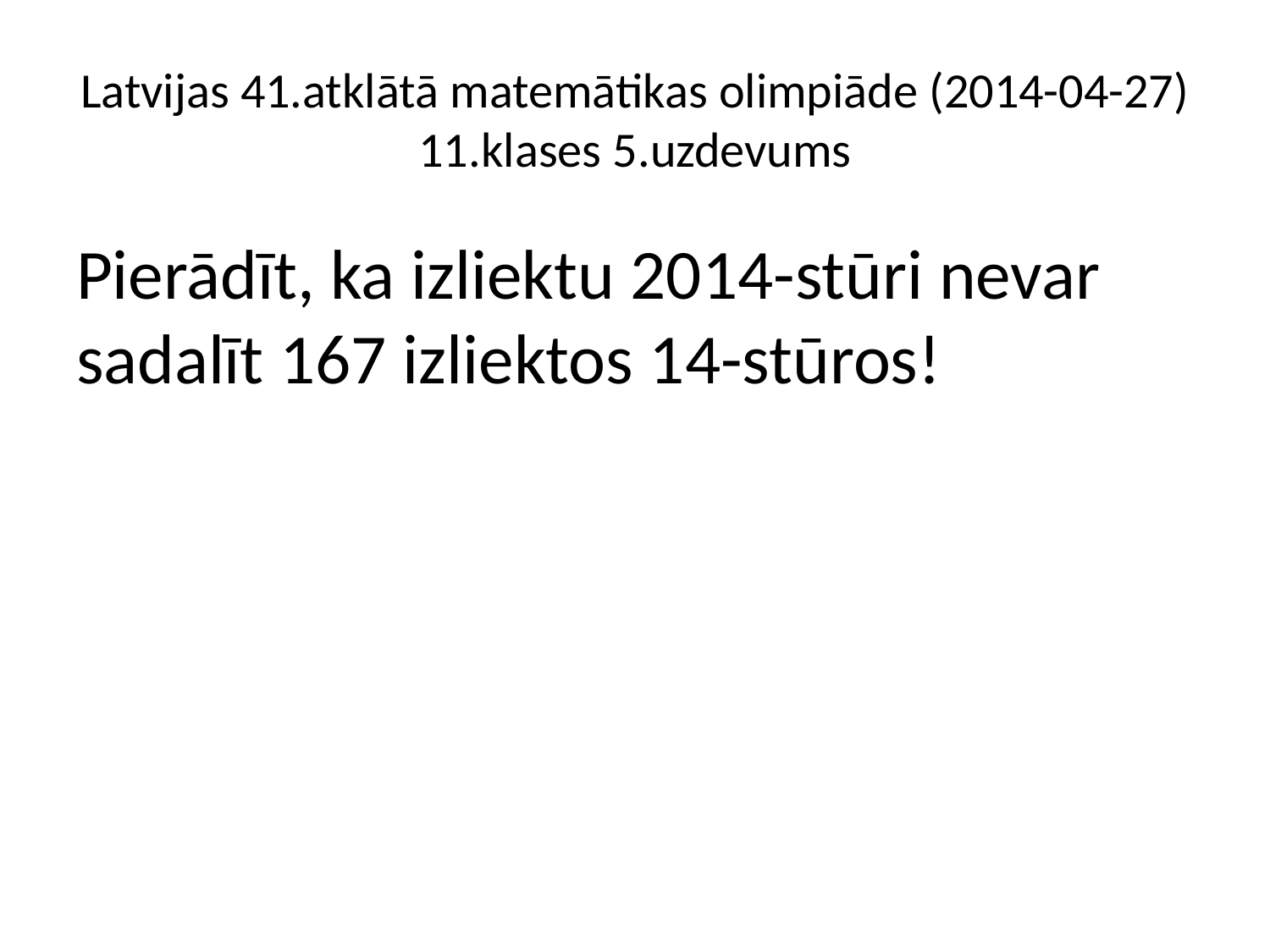

# Latvijas 41.atklātā matemātikas olimpiāde (2014-04-27) 11.klases 5.uzdevums
Pierādīt, ka izliektu 2014-stūri nevar sadalīt 167 izliektos 14-stūros!